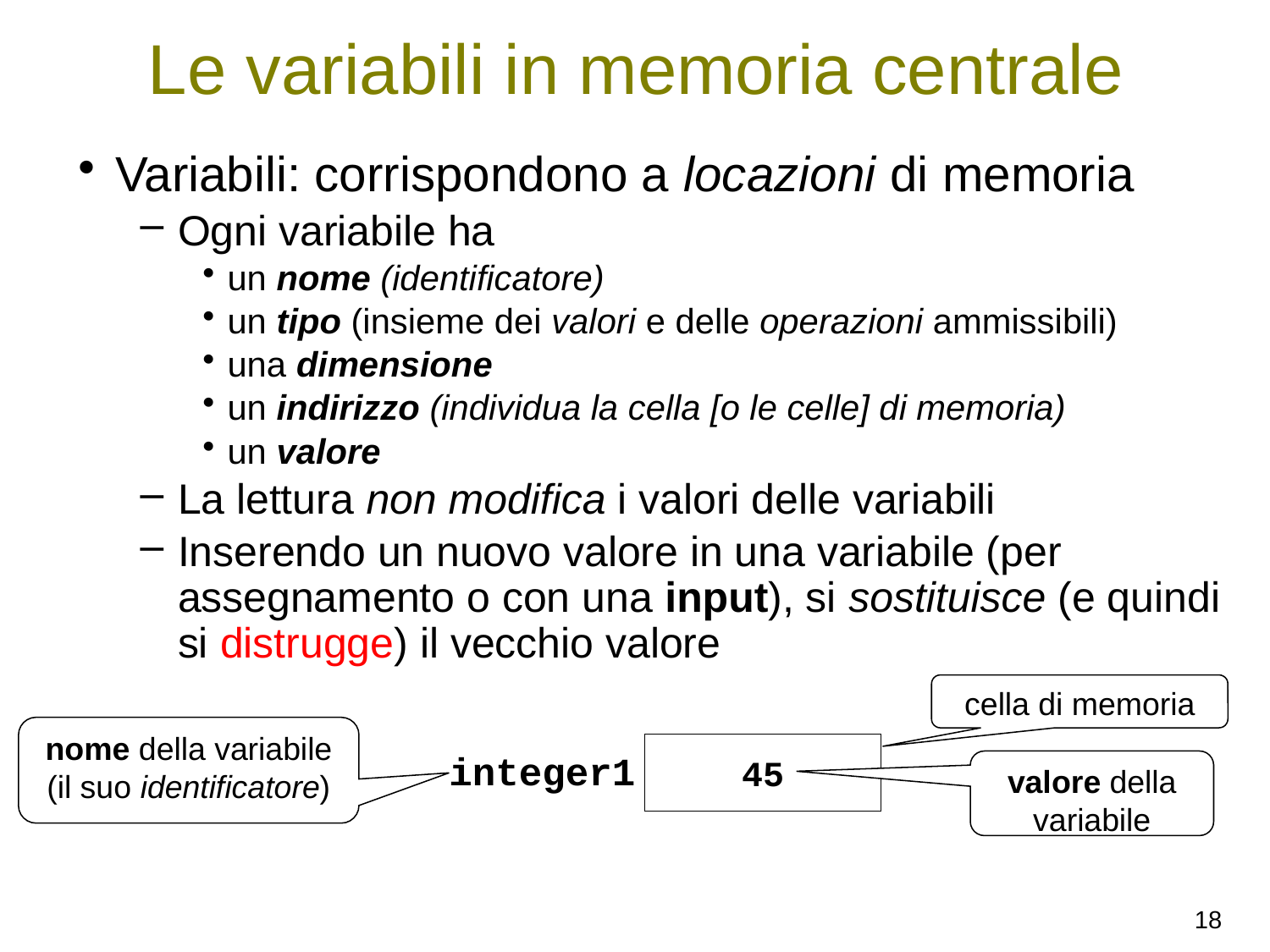

# Le variabili in memoria centrale
Variabili: corrispondono a locazioni di memoria
Ogni variabile ha
un nome (identificatore)
un tipo (insieme dei valori e delle operazioni ammissibili)
una dimensione
un indirizzo (individua la cella [o le celle] di memoria)
un valore
La lettura non modifica i valori delle variabili
Inserendo un nuovo valore in una variabile (per assegnamento o con una input), si sostituisce (e quindi si distrugge) il vecchio valore
cella di memoria
nome della variabile
(il suo identificatore)
45
integer1
valore della variabile
18